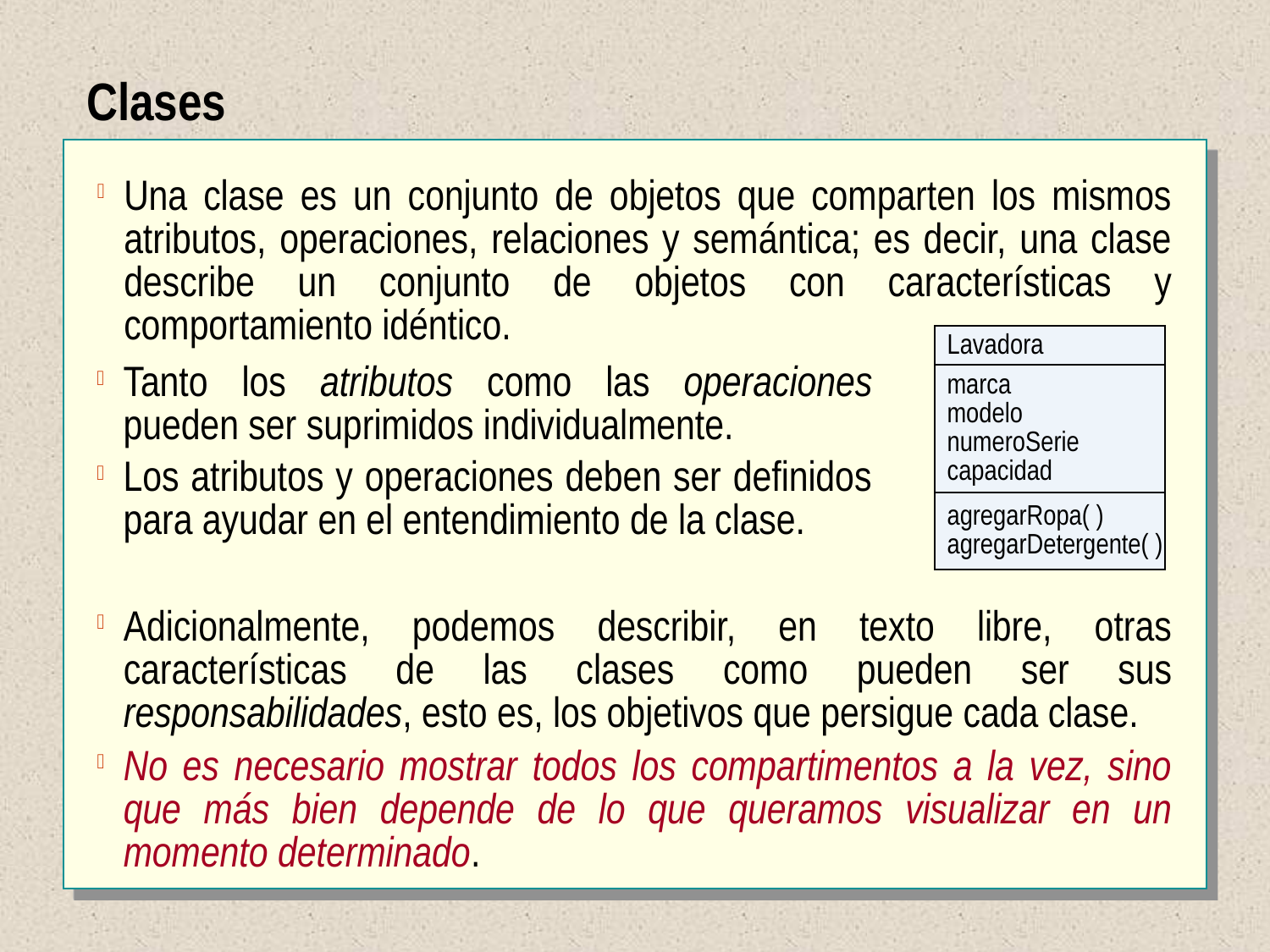

Clases
Una clase es un conjunto de objetos que comparten los mismos atributos, operaciones, relaciones y semántica; es decir, una clase describe un conjunto de objetos con características y comportamiento idéntico.
Lavadora
marca
modelo
numeroSerie
capacidad
agregarRopa( )
agregarDetergente( )
Tanto los atributos como las operaciones pueden ser suprimidos individualmente.
Los atributos y operaciones deben ser definidos para ayudar en el entendimiento de la clase.
Adicionalmente, podemos describir, en texto libre, otras características de las clases como pueden ser sus responsabilidades, esto es, los objetivos que persigue cada clase.
No es necesario mostrar todos los compartimentos a la vez, sino que más bien depende de lo que queramos visualizar en un momento determinado.